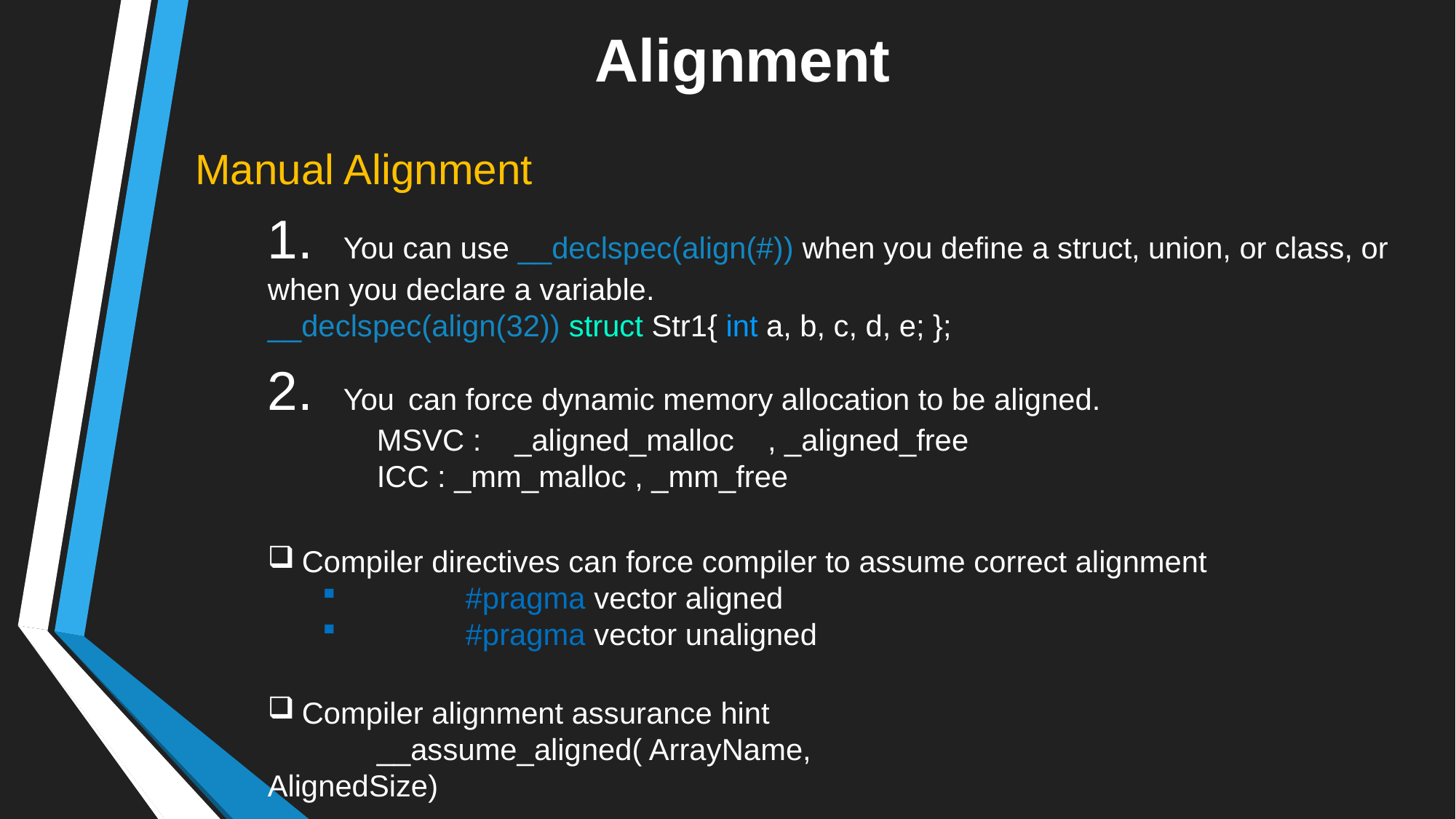

Alignment
Manual Alignment
1.  You can use __declspec(align(#)) when you define a struct, union, or class, or when you declare a variable.
__declspec(align(32)) struct Str1{ int a, b, c, d, e; };
2.  You can force dynamic memory allocation to be aligned.
	MSVC :    _aligned_malloc    , _aligned_free
	ICC : _mm_malloc , _mm_free

Compiler directives can force compiler to assume correct alignment
	#pragma vector aligned
	#pragma vector unaligned
Compiler alignment assurance hint
	__assume_aligned( ArrayName, AlignedSize)